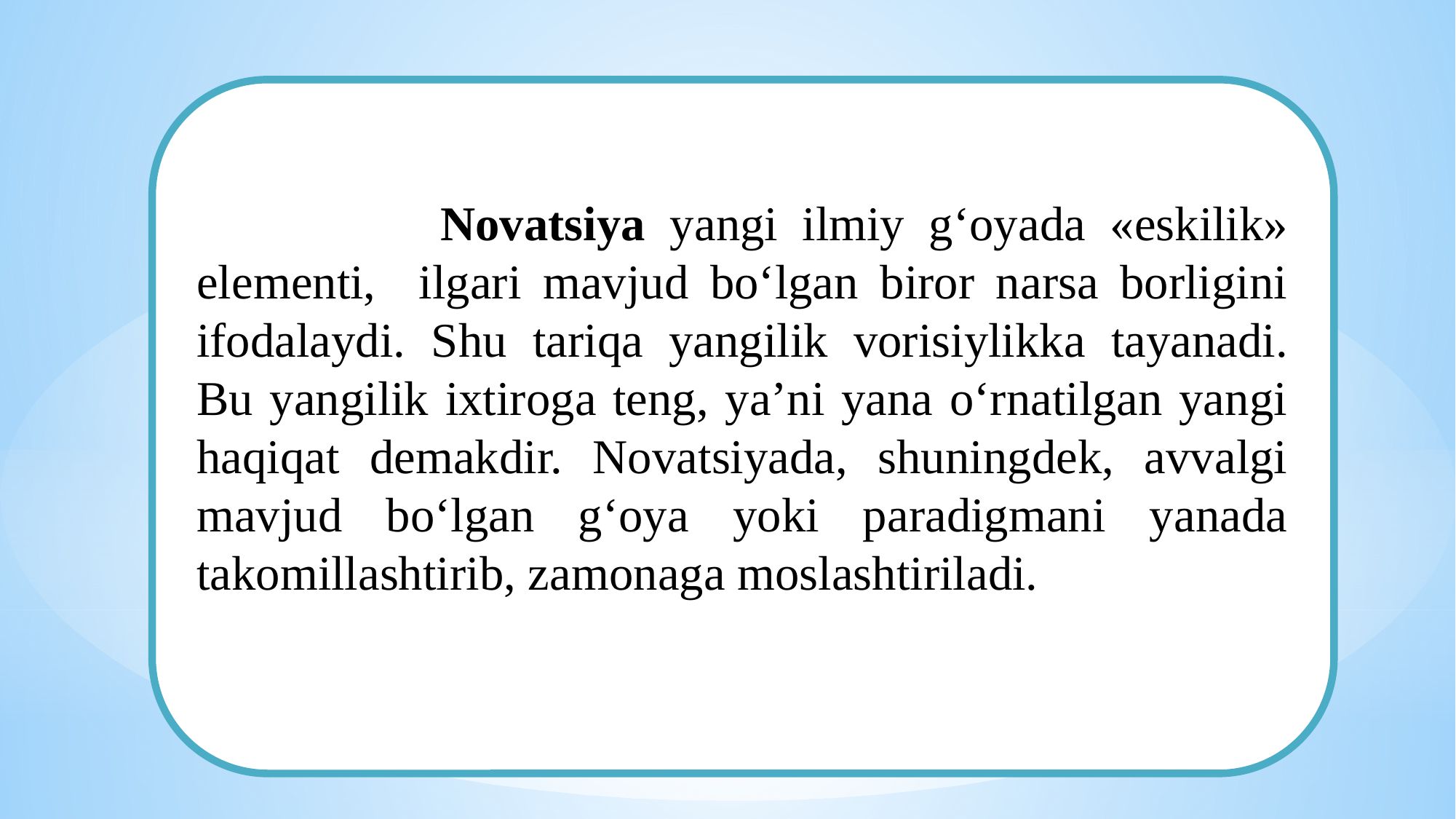

Novatsiya yangi ilmiy g‘oyada «eskilik» elementi,  ilgari mavjud bo‘lgan biror narsa borligini ifodalaydi. Shu tariqa yangilik vorisiylikka tayanadi. Bu yangilik ixtiroga teng, ya’ni yana o‘rnatilgan yangi haqiqat demakdir. Novatsiyada, shuningdek, avvalgi mavjud bo‘lgan g‘oya yoki paradigmani yanada takomillashtirib, zamonaga moslashtiriladi.